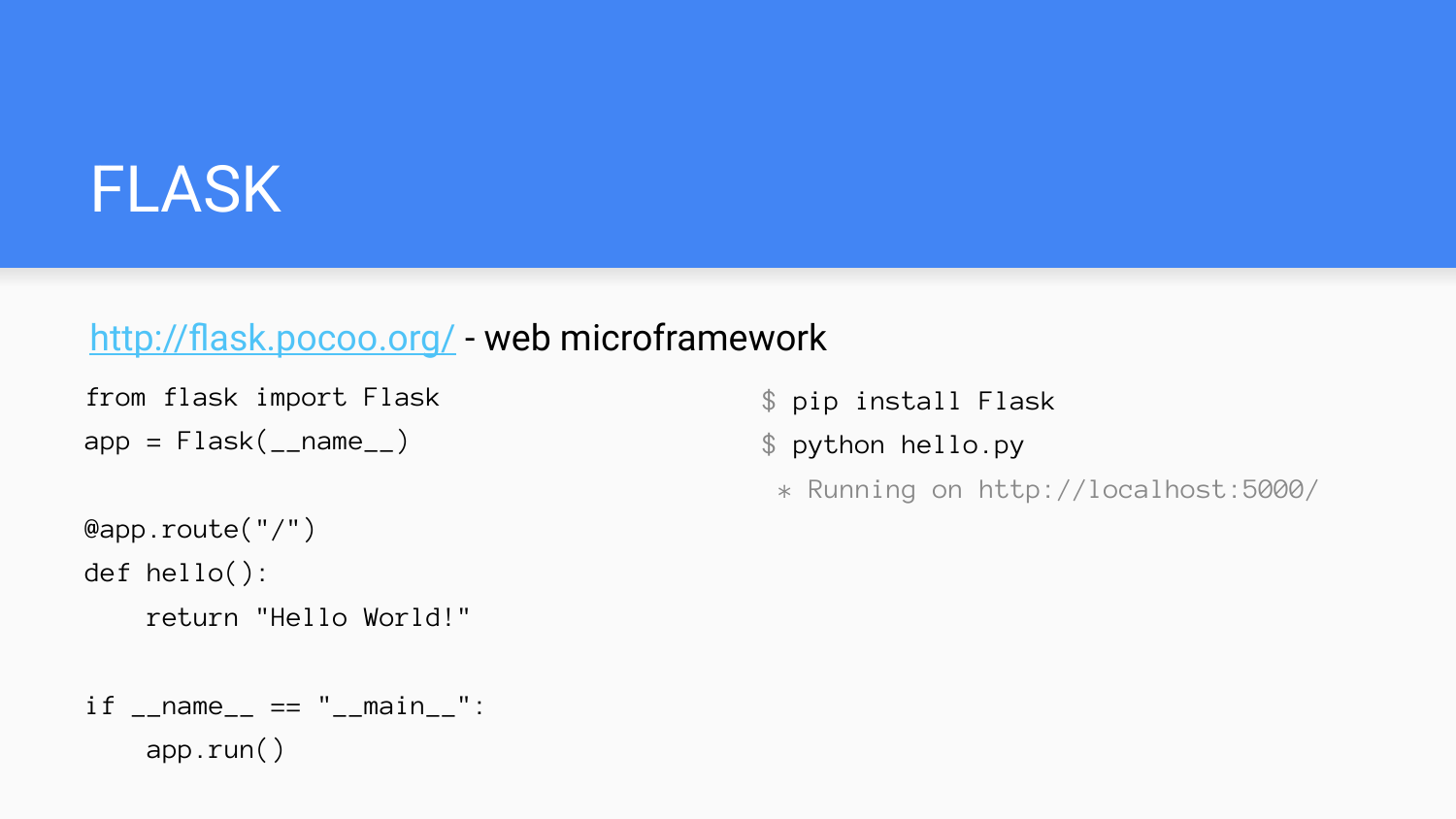

# FLASK
http://flask.pocoo.org/ - web microframework
from flask import Flask
app = Flask(__name__)
@app.route("/")
def hello():
    return "Hello World!"
if __name__ == "__main__":
    app.run()

$ pip install Flask
$ python hello.py
 * Running on http://localhost:5000/